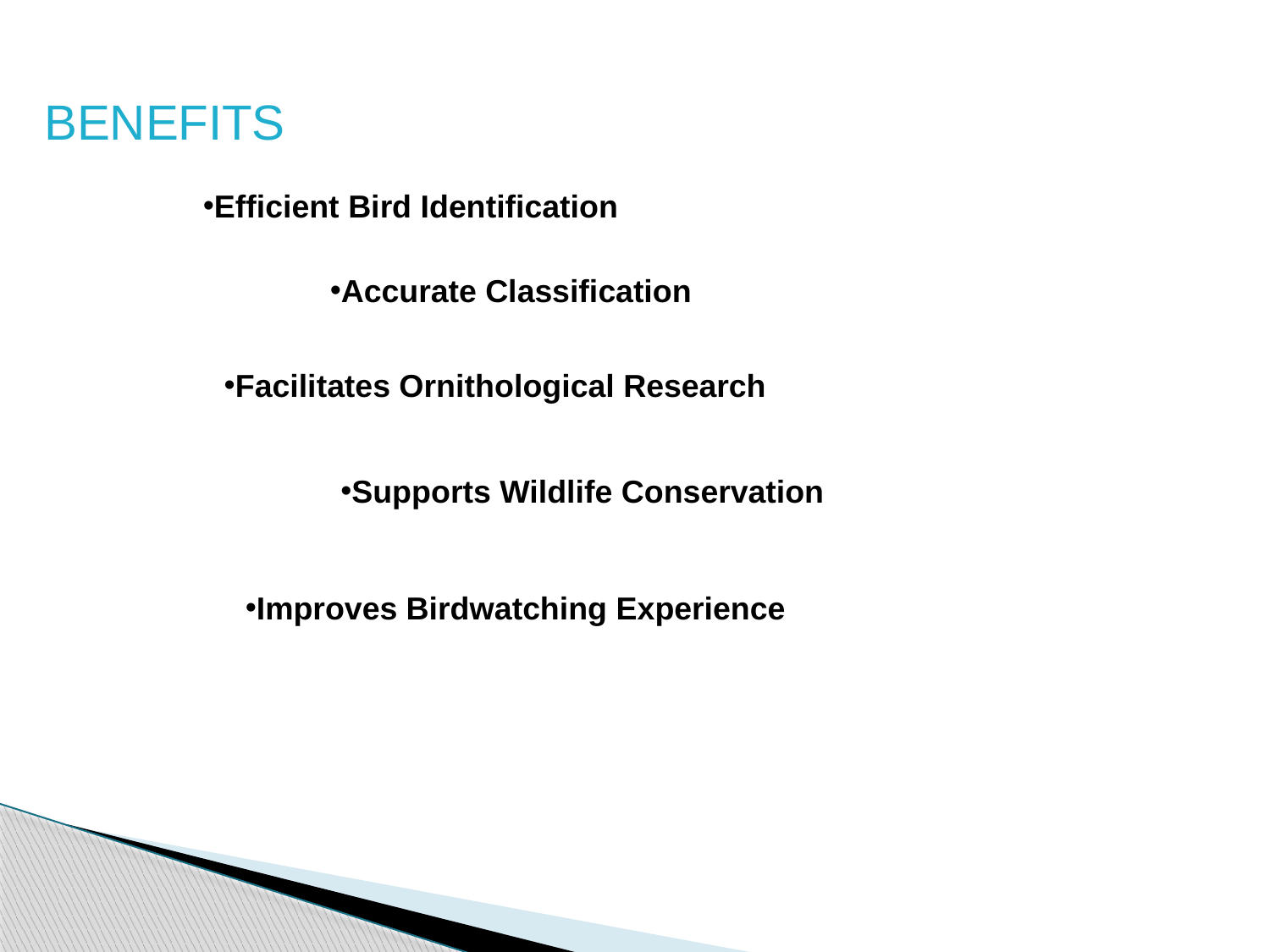

BENEFITS
Efficient Bird Identification
Accurate Classification
Facilitates Ornithological Research
Supports Wildlife Conservation
Improves Birdwatching Experience